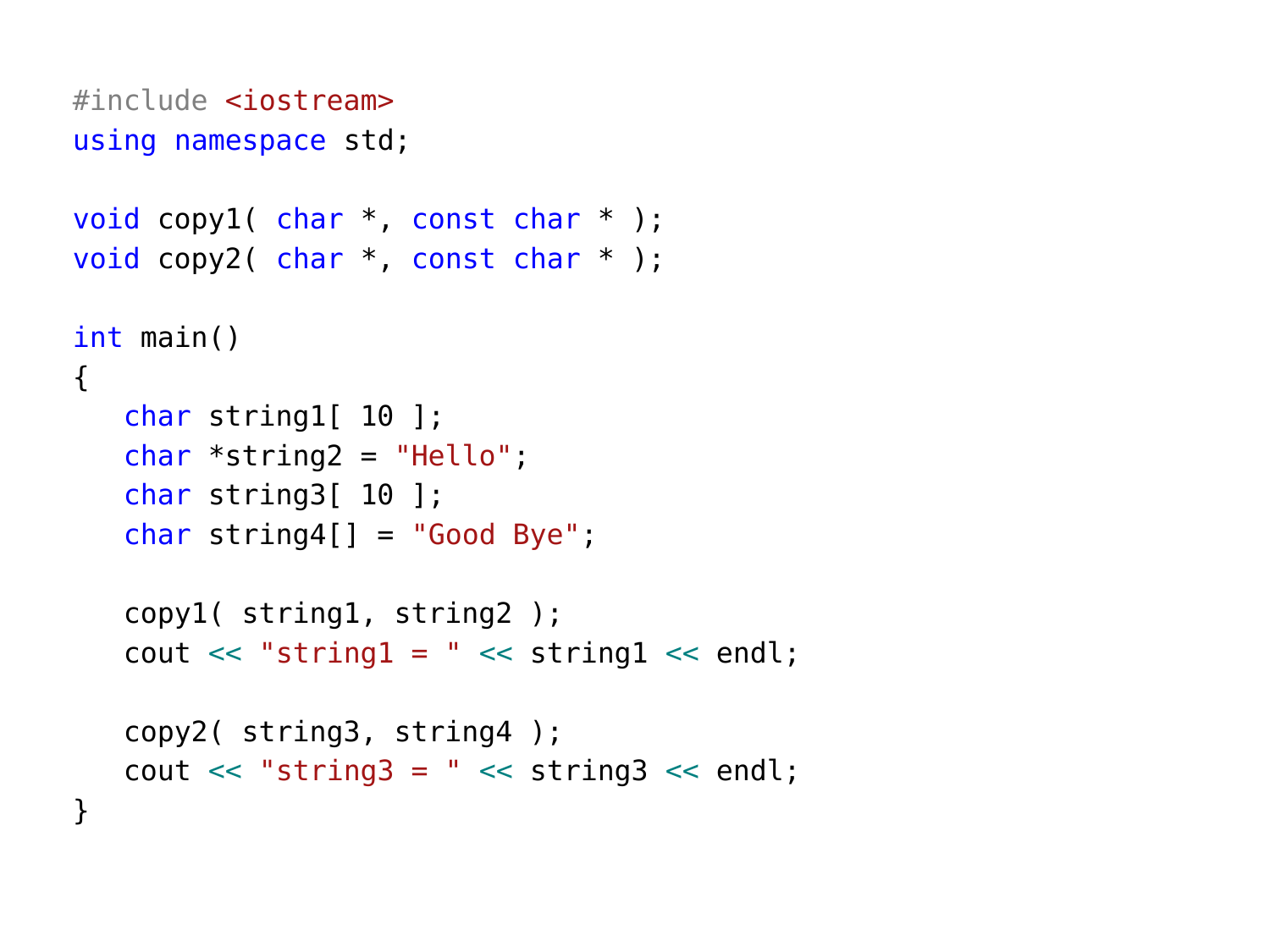

#include <iostream>
using namespace std;

void copy1( char *, const char * );
void copy2( char *, const char * );

int main()
{
   char string1[ 10 ];
   char *string2 = "Hello";
   char string3[ 10 ];
   char string4[] = "Good Bye";

   copy1( string1, string2 );
   cout << "string1 = " << string1 << endl;

   copy2( string3, string4 );
   cout << "string3 = " << string3 << endl;
}